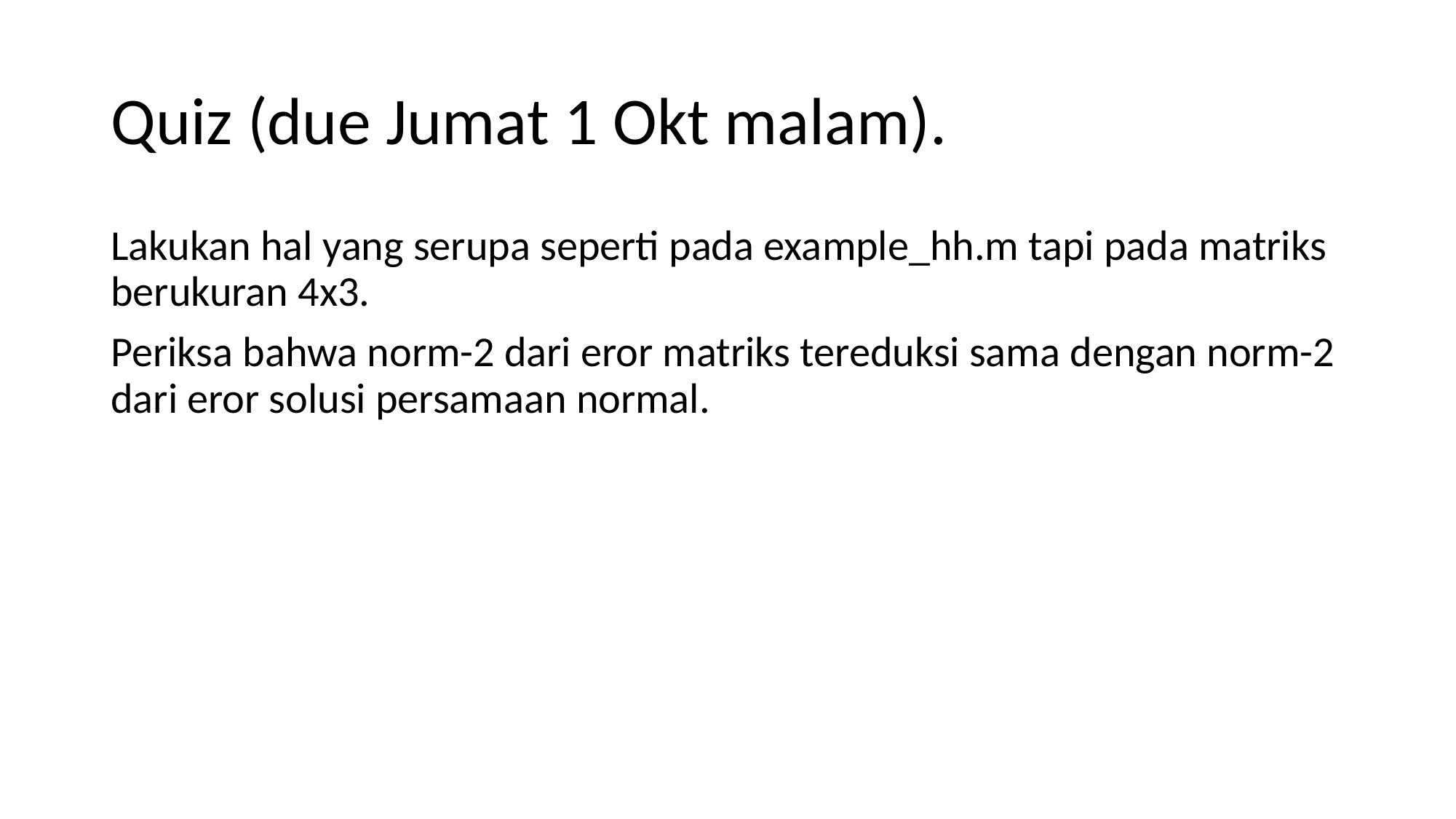

# Quiz (due Jumat 1 Okt malam).
Lakukan hal yang serupa seperti pada example_hh.m tapi pada matriks berukuran 4x3.
Periksa bahwa norm-2 dari eror matriks tereduksi sama dengan norm-2 dari eror solusi persamaan normal.